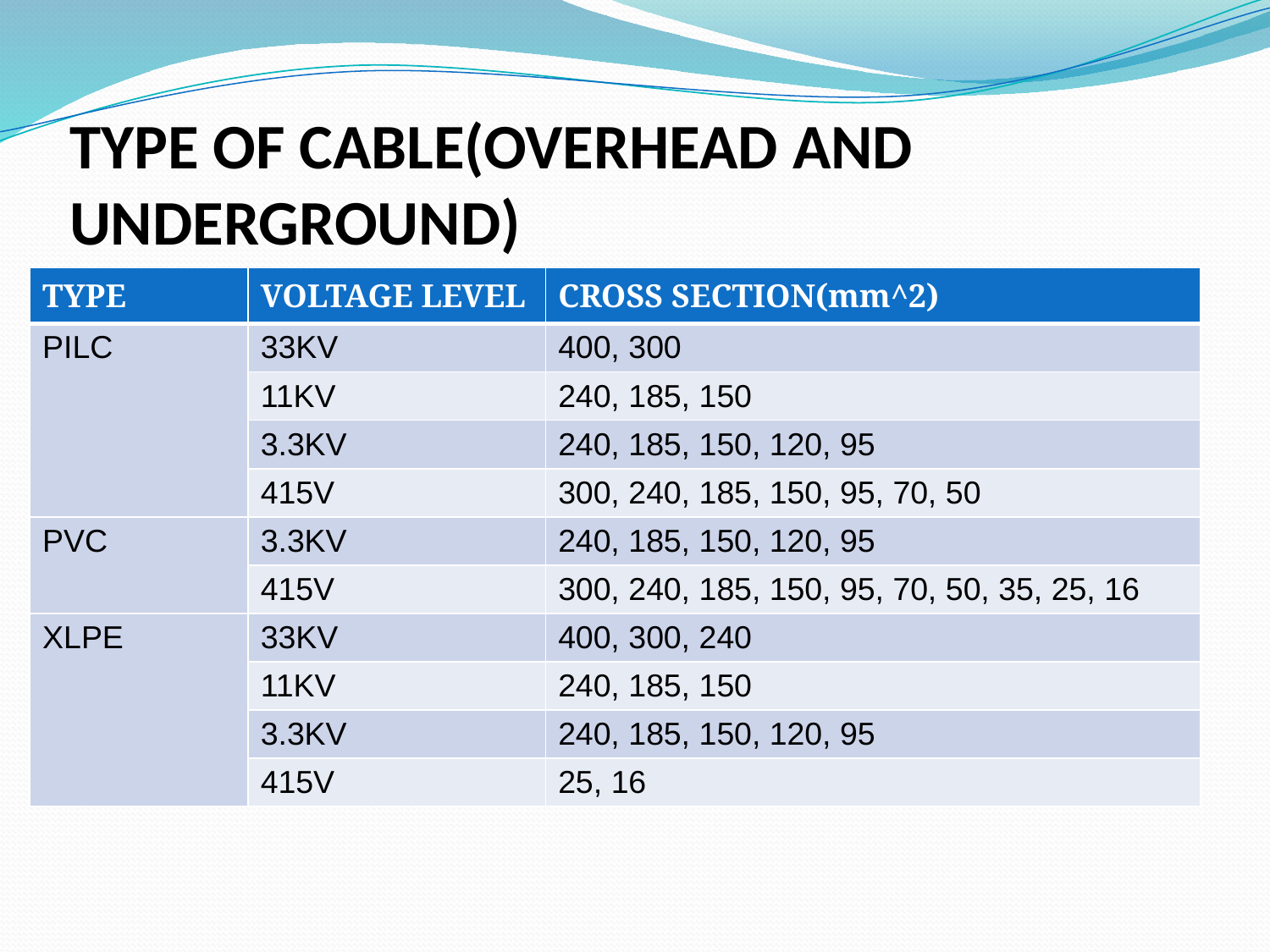

# TYPE OF CABLE(OVERHEAD AND UNDERGROUND)
| TYPE | VOLTAGE LEVEL | CROSS SECTION(mm^2) |
| --- | --- | --- |
| PILC | 33KV | 400, 300 |
|  | 11KV | 240, 185, 150 |
|  | 3.3KV | 240, 185, 150, 120, 95 |
|  | 415V | 300, 240, 185, 150, 95, 70, 50 |
| PVC | 3.3KV | 240, 185, 150, 120, 95 |
|  | 415V | 300, 240, 185, 150, 95, 70, 50, 35, 25, 16 |
| XLPE | 33KV | 400, 300, 240 |
|  | 11KV | 240, 185, 150 |
|  | 3.3KV | 240, 185, 150, 120, 95 |
|  | 415V | 25, 16 |